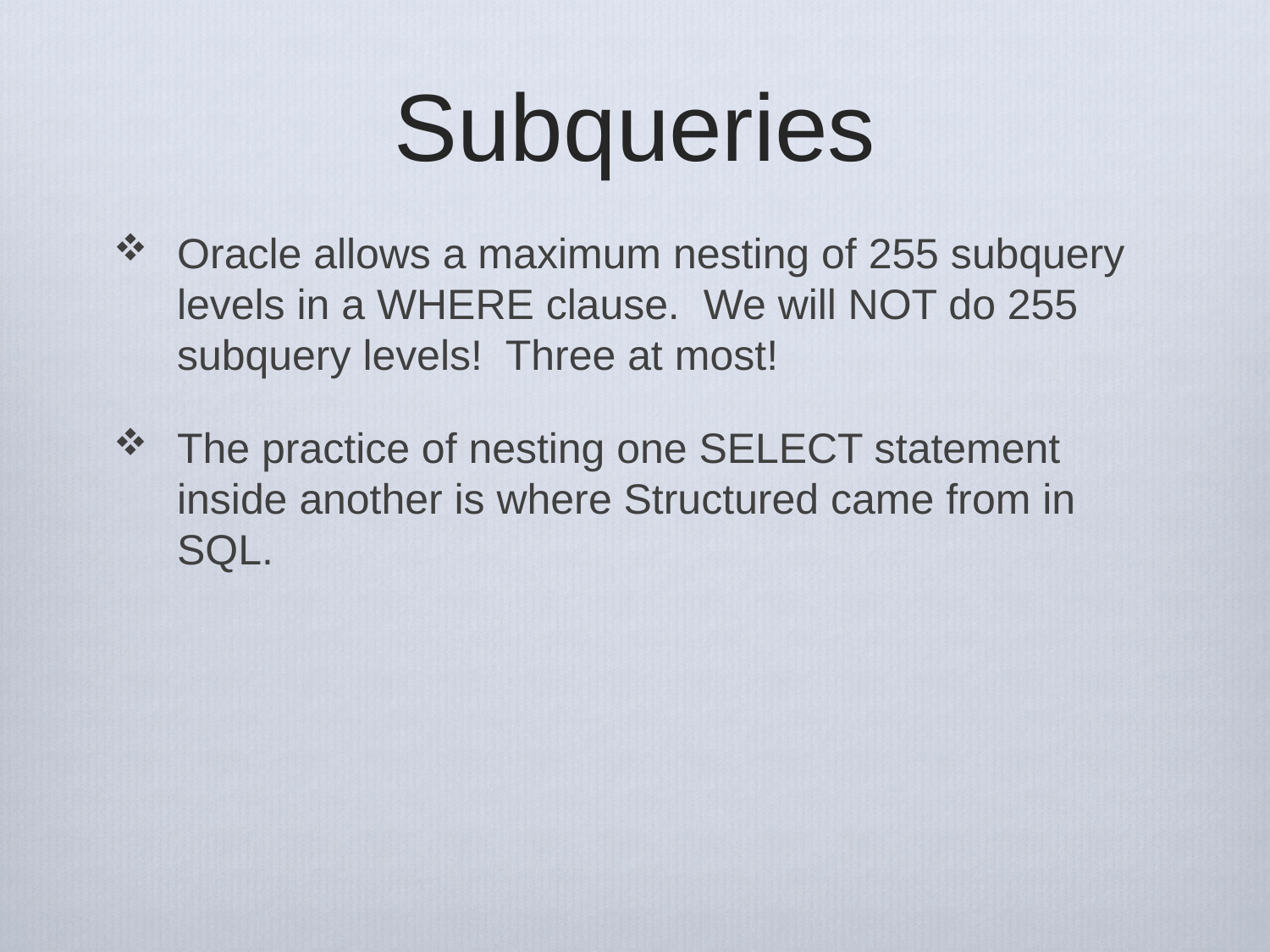

# Subqueries
Oracle allows a maximum nesting of 255 subquery levels in a WHERE clause.  We will NOT do 255 subquery levels!  Three at most!
The practice of nesting one SELECT statement inside another is where Structured came from in SQL.